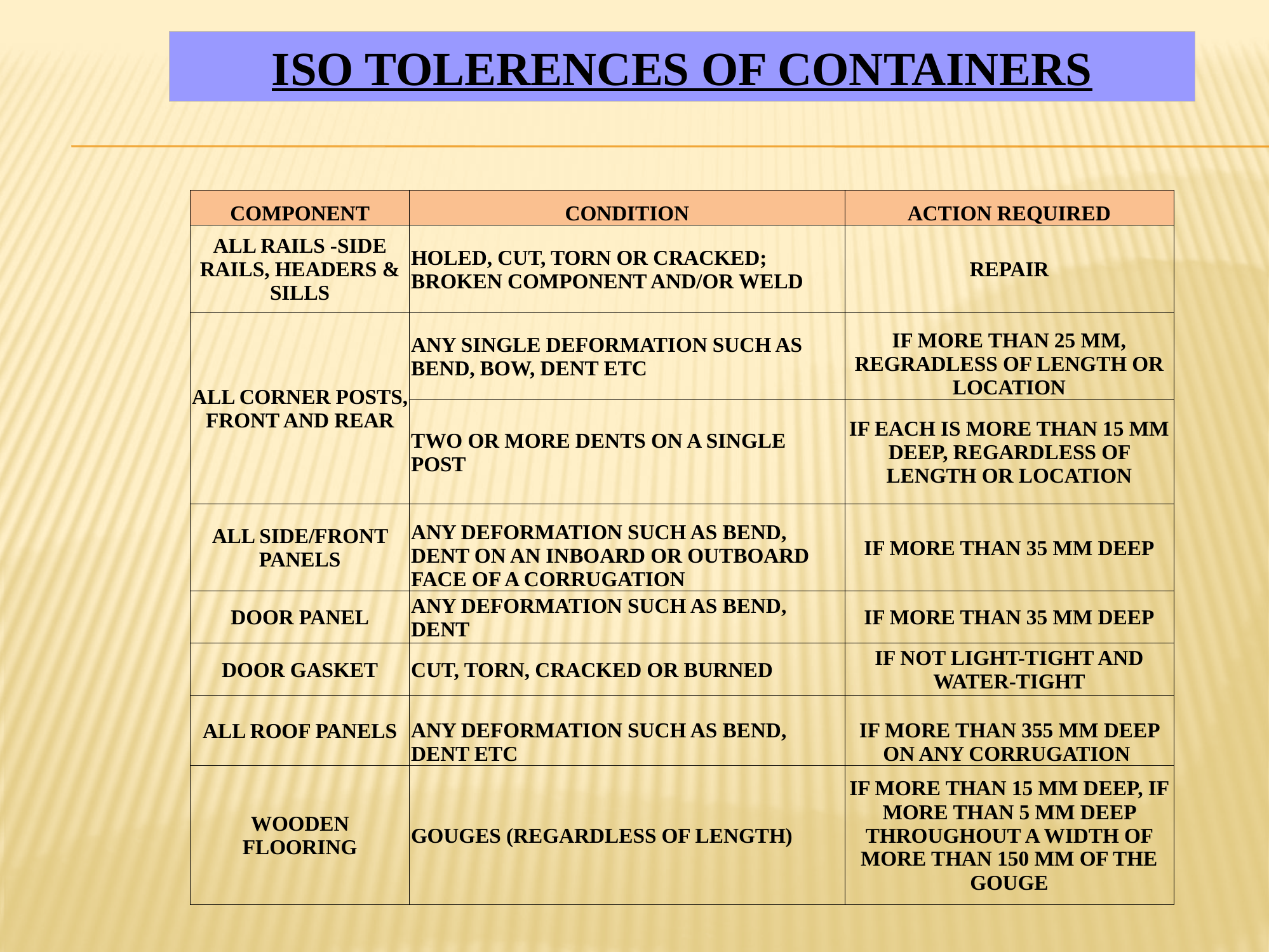

ISO TOLERENCES OF CONTAINERS
| COMPONENT | CONDITION | ACTION REQUIRED |
| --- | --- | --- |
| ALL RAILS -SIDE RAILS, HEADERS & SILLS | HOLED, CUT, TORN OR CRACKED; BROKEN COMPONENT AND/OR WELD | REPAIR |
| ALL CORNER POSTS, FRONT AND REAR | ANY SINGLE DEFORMATION SUCH AS BEND, BOW, DENT ETC | IF MORE THAN 25 MM, REGRADLESS OF LENGTH OR LOCATION |
|  | TWO OR MORE DENTS ON A SINGLE POST | IF EACH IS MORE THAN 15 MM DEEP, REGARDLESS OF LENGTH OR LOCATION |
| ALL SIDE/FRONT PANELS | ANY DEFORMATION SUCH AS BEND, DENT ON AN INBOARD OR OUTBOARD FACE OF A CORRUGATION | IF MORE THAN 35 MM DEEP |
| DOOR PANEL | ANY DEFORMATION SUCH AS BEND, DENT | IF MORE THAN 35 MM DEEP |
| DOOR GASKET | CUT, TORN, CRACKED OR BURNED | IF NOT LIGHT-TIGHT AND WATER-TIGHT |
| ALL ROOF PANELS | ANY DEFORMATION SUCH AS BEND, DENT ETC | IF MORE THAN 355 MM DEEP ON ANY CORRUGATION |
| WOODEN FLOORING | GOUGES (REGARDLESS OF LENGTH) | IF MORE THAN 15 MM DEEP, IF MORE THAN 5 MM DEEP THROUGHOUT A WIDTH OF MORE THAN 150 MM OF THE GOUGE |